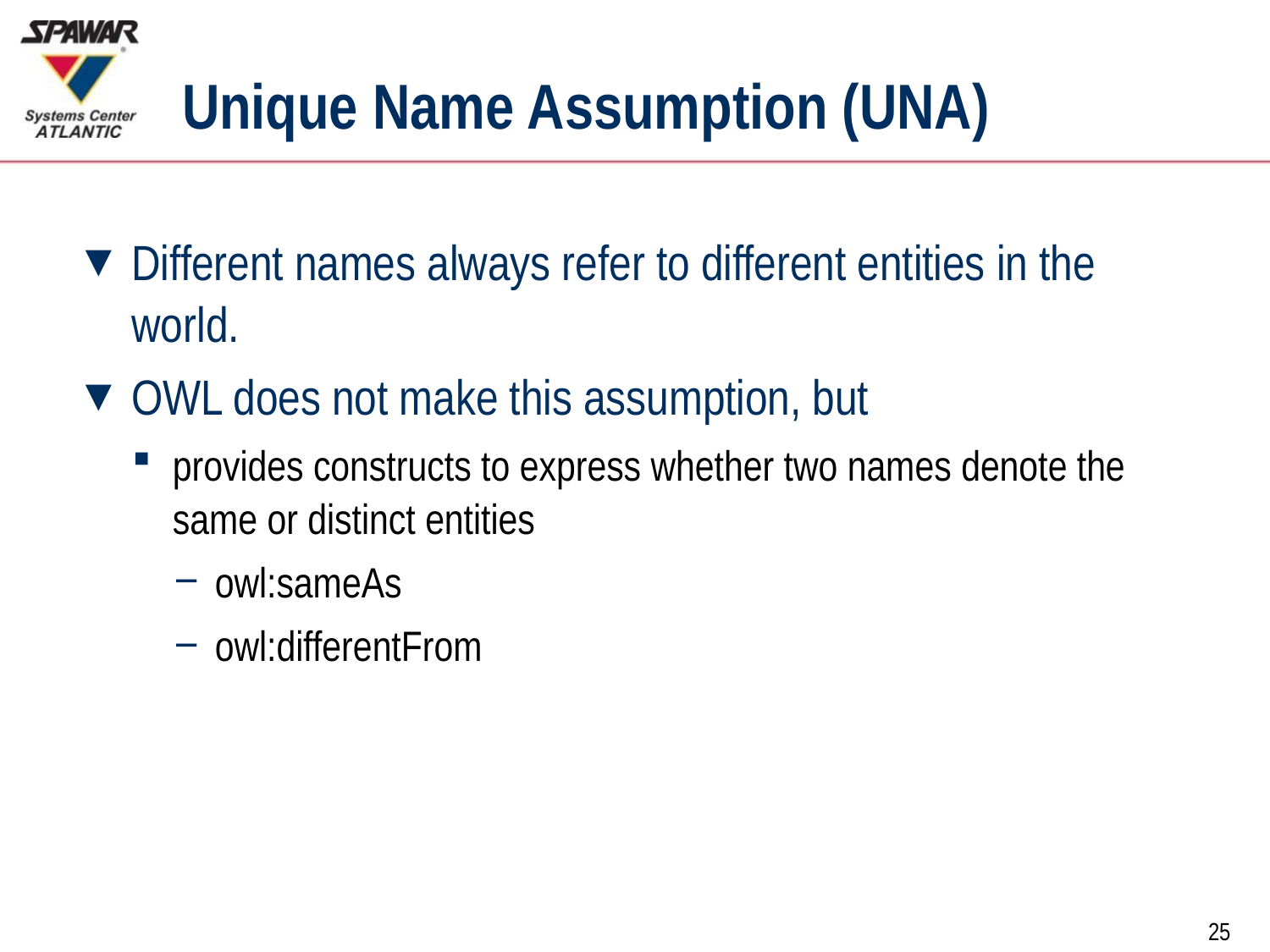

# Unique Name Assumption (UNA)
Different names always refer to different entities in the world.
OWL does not make this assumption, but
provides constructs to express whether two names denote the same or distinct entities
owl:sameAs
owl:differentFrom